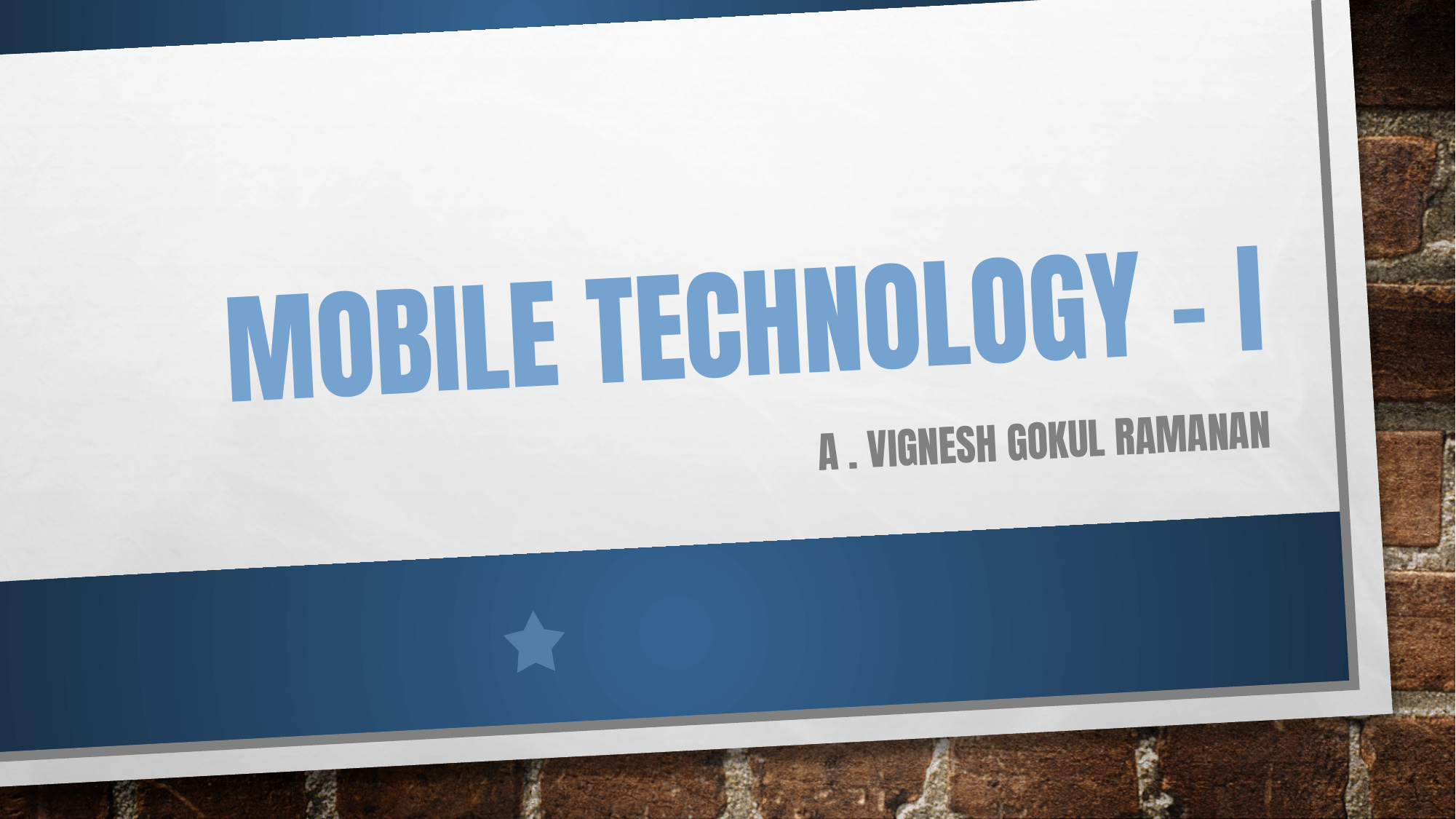

# Mobile Technology - i
A . Vignesh Gokul Ramanan